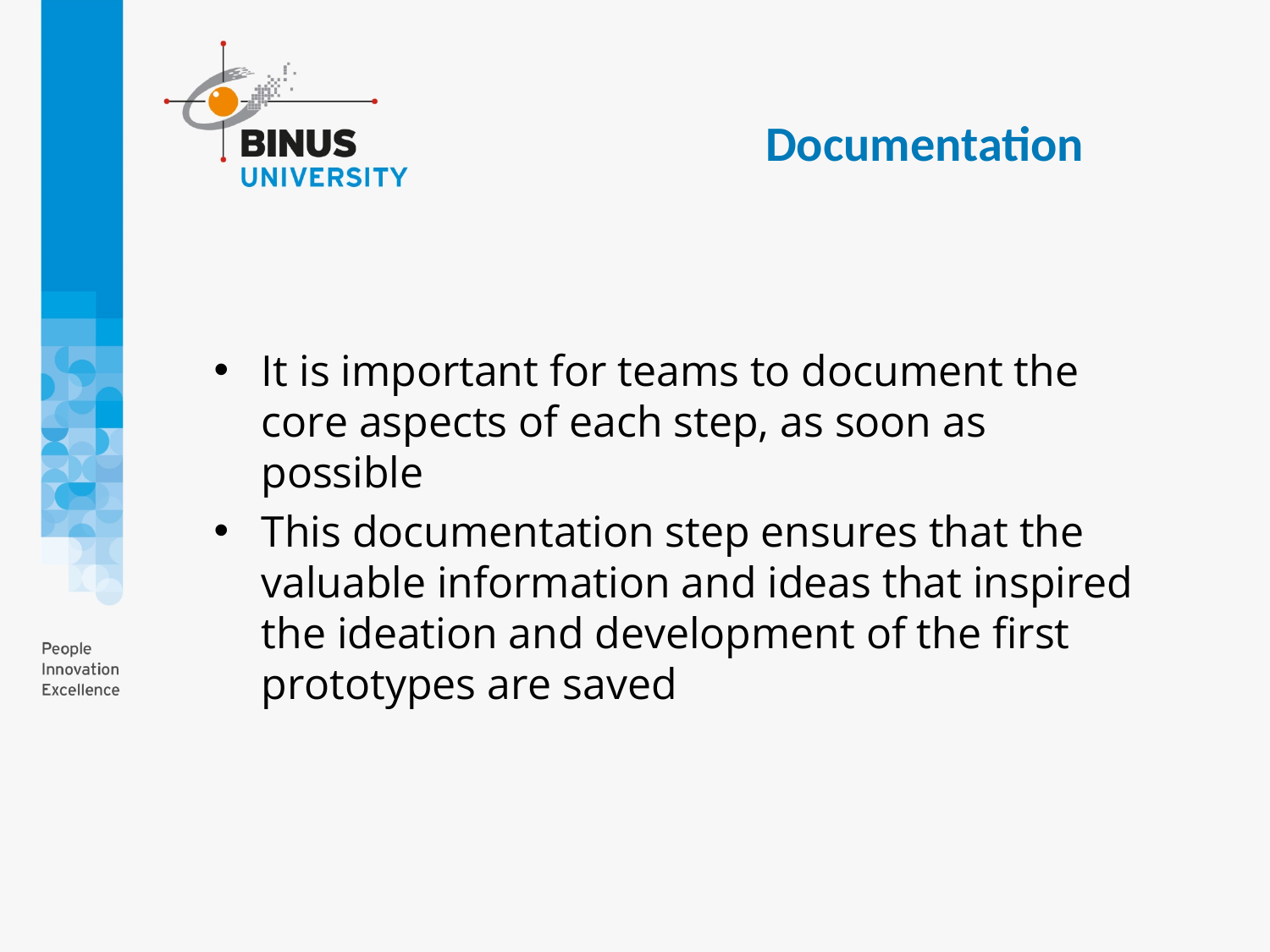

Documentation
It is important for teams to document the core aspects of each step, as soon as possible
This documentation step ensures that the valuable information and ideas that inspired the ideation and development of the first prototypes are saved